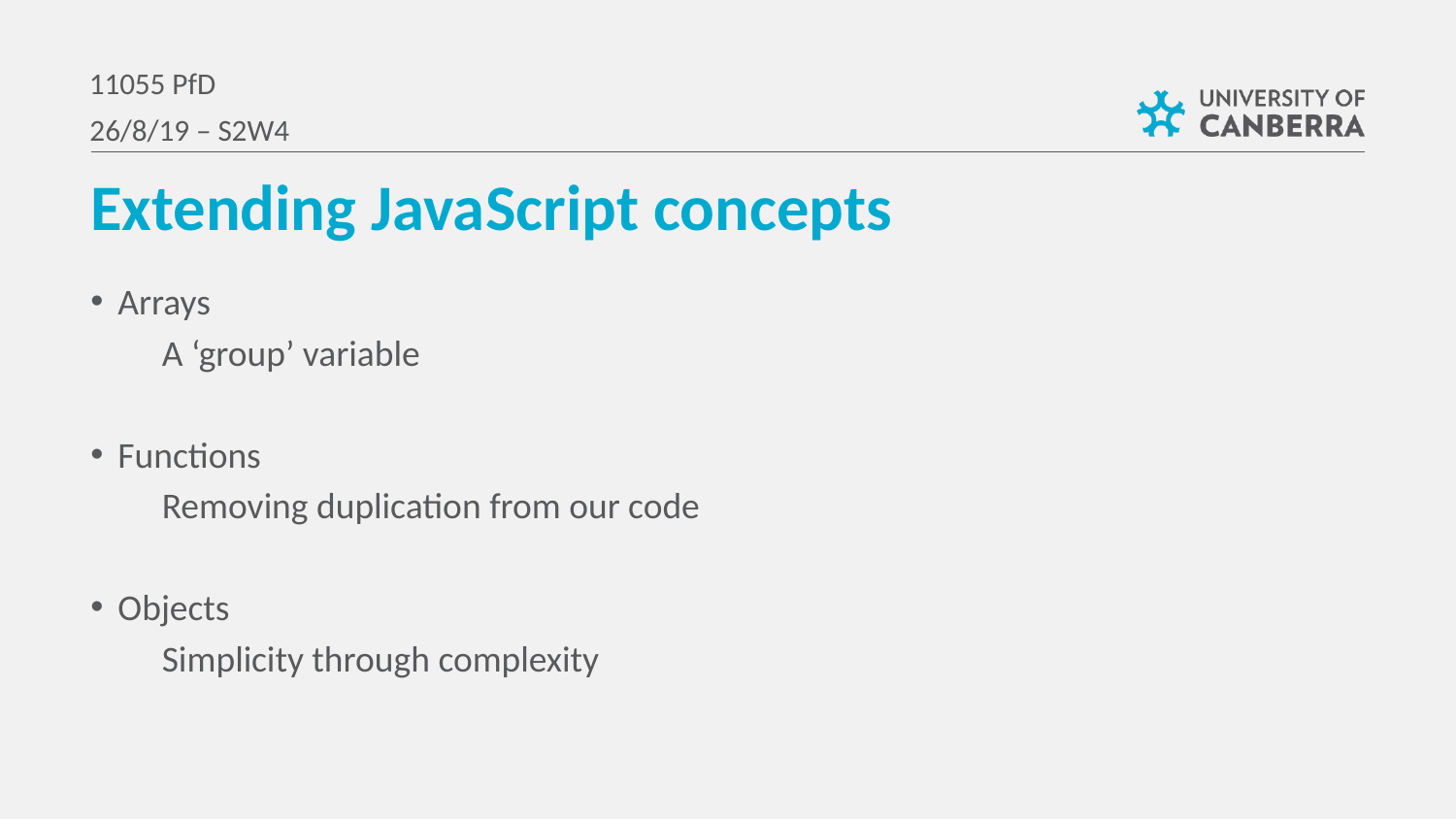

11055 PfD
26/8/19 – S2W4
Extending JavaScript concepts
Arrays
A ‘group’ variable

Functions
Removing duplication from our code

Objects
Simplicity through complexity